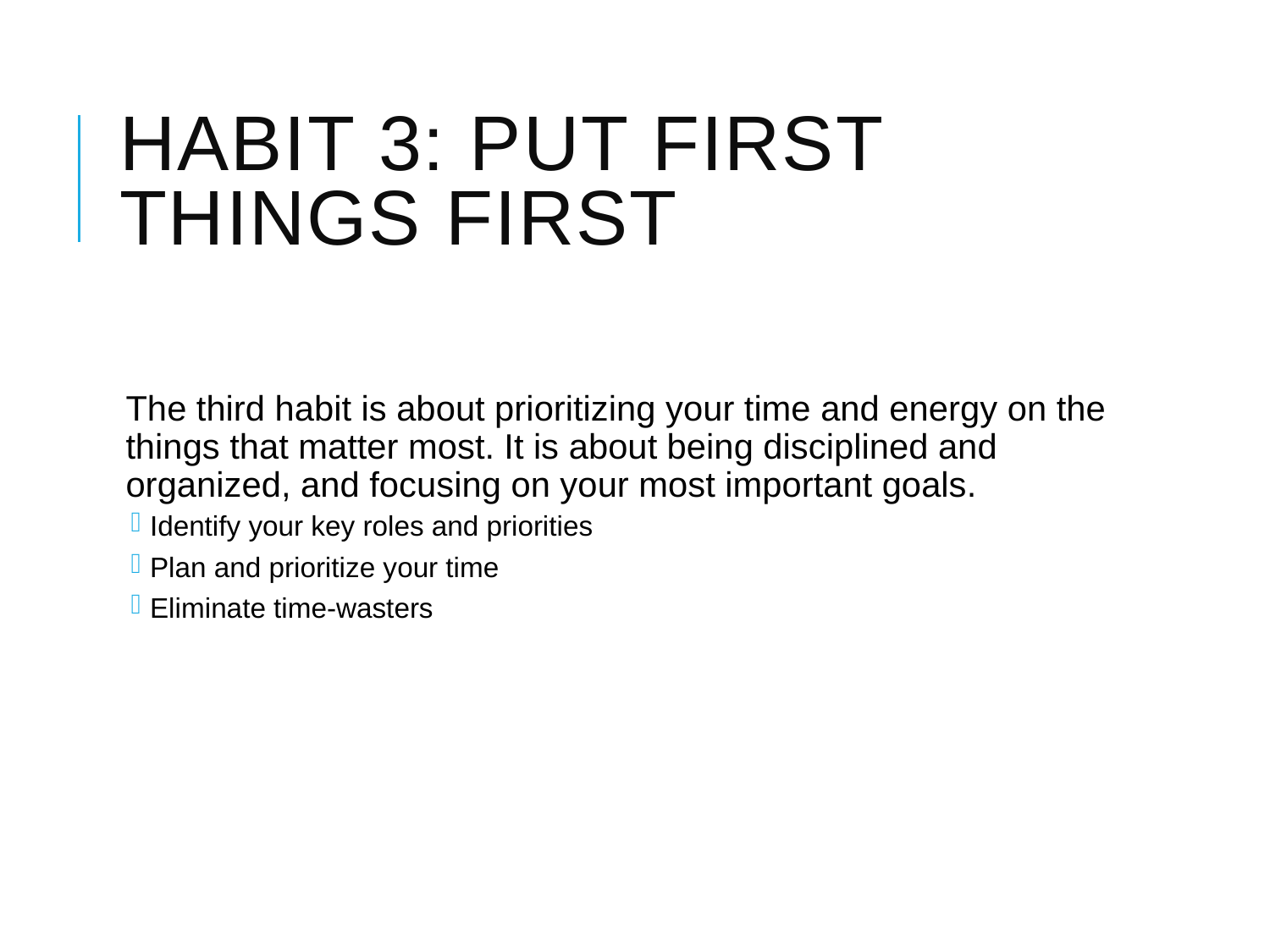

# Habit 3: Put First Things First

The third habit is about prioritizing your time and energy on the things that matter most. It is about being disciplined and organized, and focusing on your most important goals.
Identify your key roles and priorities
Plan and prioritize your time
Eliminate time-wasters